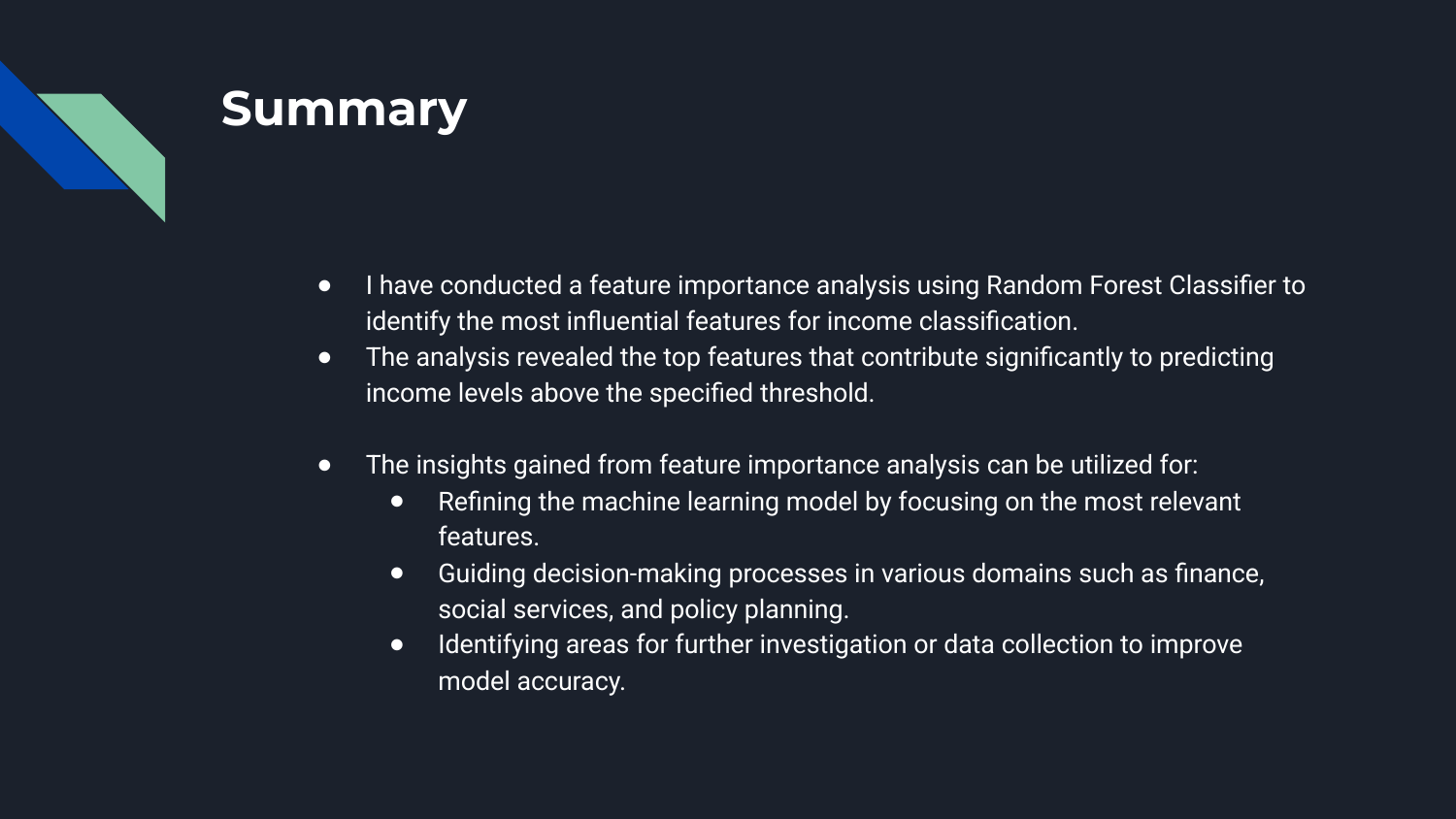

# Summary
I have conducted a feature importance analysis using Random Forest Classifier to identify the most influential features for income classification.
The analysis revealed the top features that contribute significantly to predicting income levels above the specified threshold.

The insights gained from feature importance analysis can be utilized for:
Refining the machine learning model by focusing on the most relevant features.
Guiding decision-making processes in various domains such as finance, social services, and policy planning.
Identifying areas for further investigation or data collection to improve model accuracy.